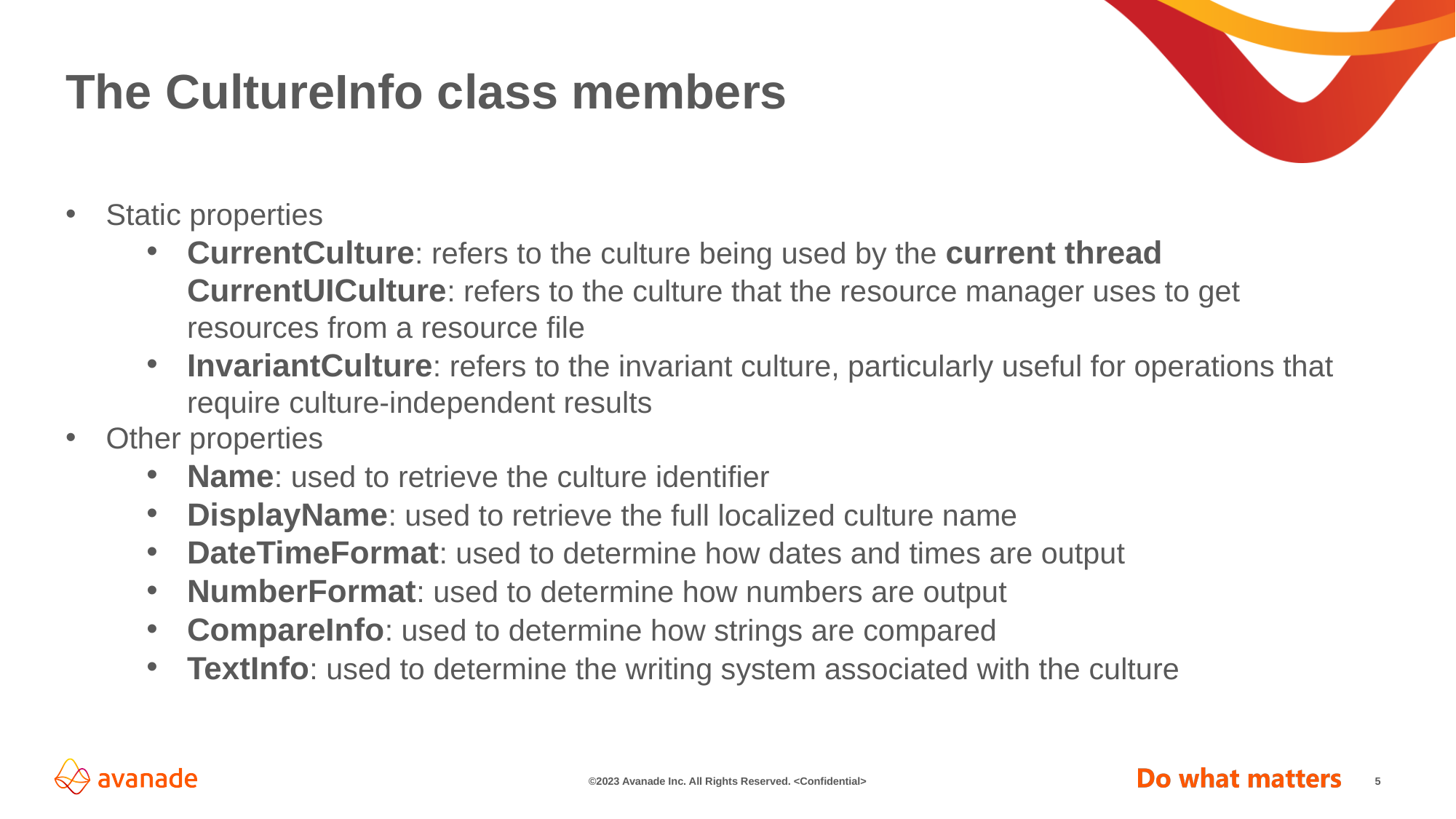

# The CultureInfo class members
Static properties
CurrentCulture: refers to the culture being used by the current thread CurrentUICulture: refers to the culture that the resource manager uses to get resources from a resource file
InvariantCulture: refers to the invariant culture, particularly useful for operations that require culture-independent results
Other properties
Name: used to retrieve the culture identifier
DisplayName: used to retrieve the full localized culture name
DateTimeFormat: used to determine how dates and times are output
NumberFormat: used to determine how numbers are output
CompareInfo: used to determine how strings are compared
TextInfo: used to determine the writing system associated with the culture

5